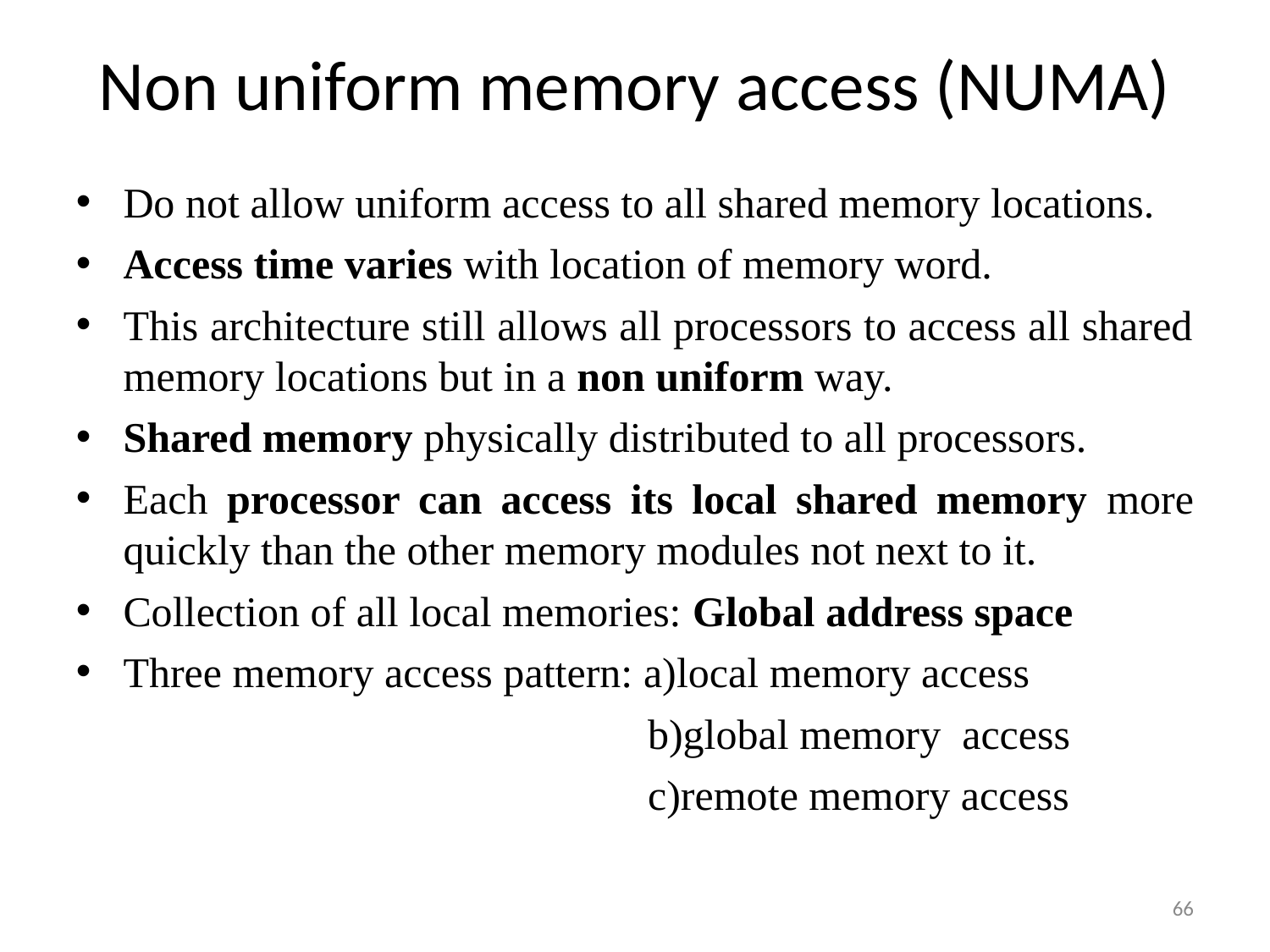

Non uniform memory access (NUMA)
Do not allow uniform access to all shared memory locations.
Access time varies with location of memory word.
This architecture still allows all processors to access all shared memory locations but in a non uniform way.
Shared memory physically distributed to all processors.
Each processor can access its local shared memory more quickly than the other memory modules not next to it.
Collection of all local memories: Global address space
Three memory access pattern: a)local memory access
                                                      b)global memory  access
                                                      c)remote memory access

66